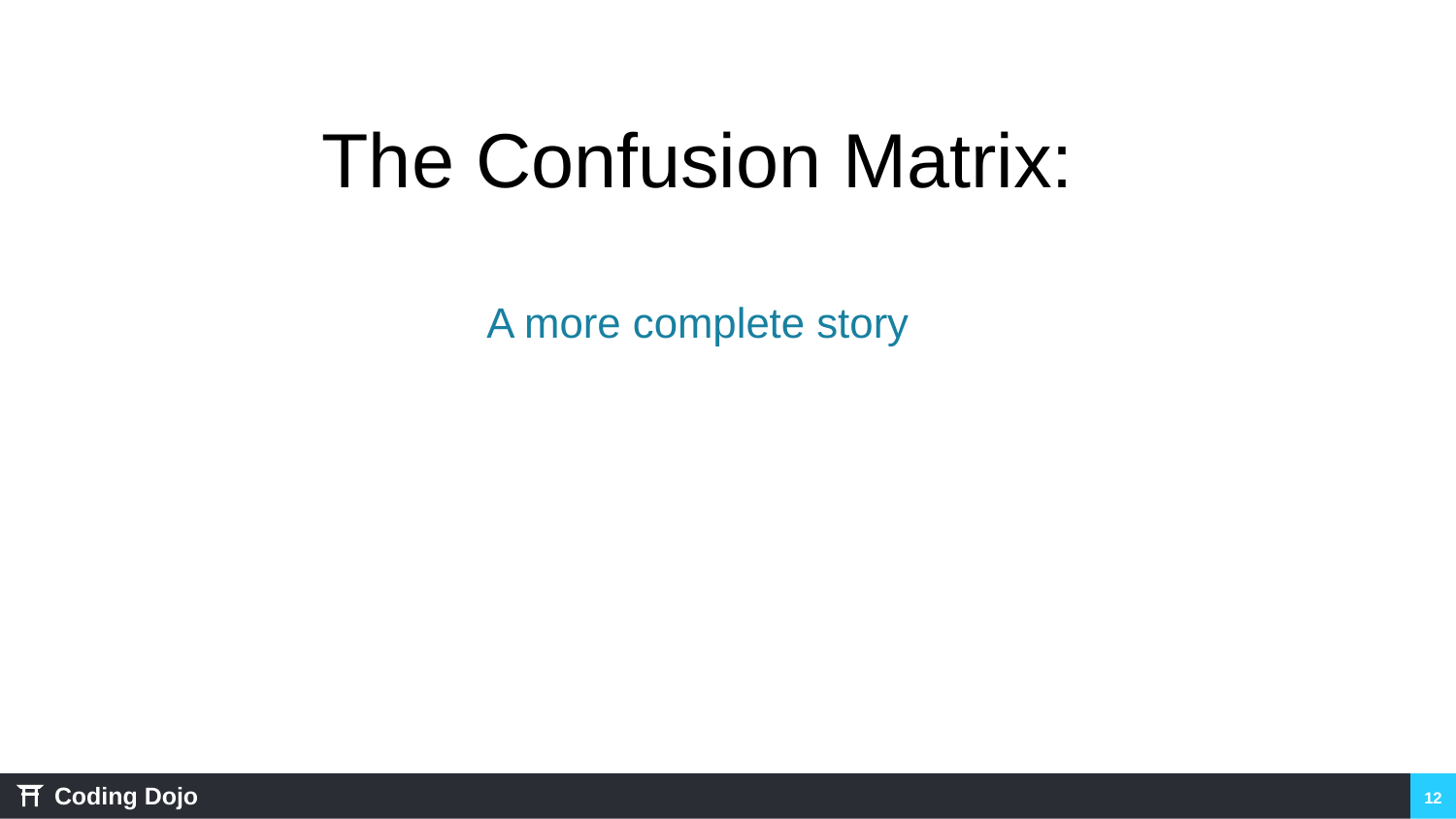

The Confusion Matrix:

A more complete story